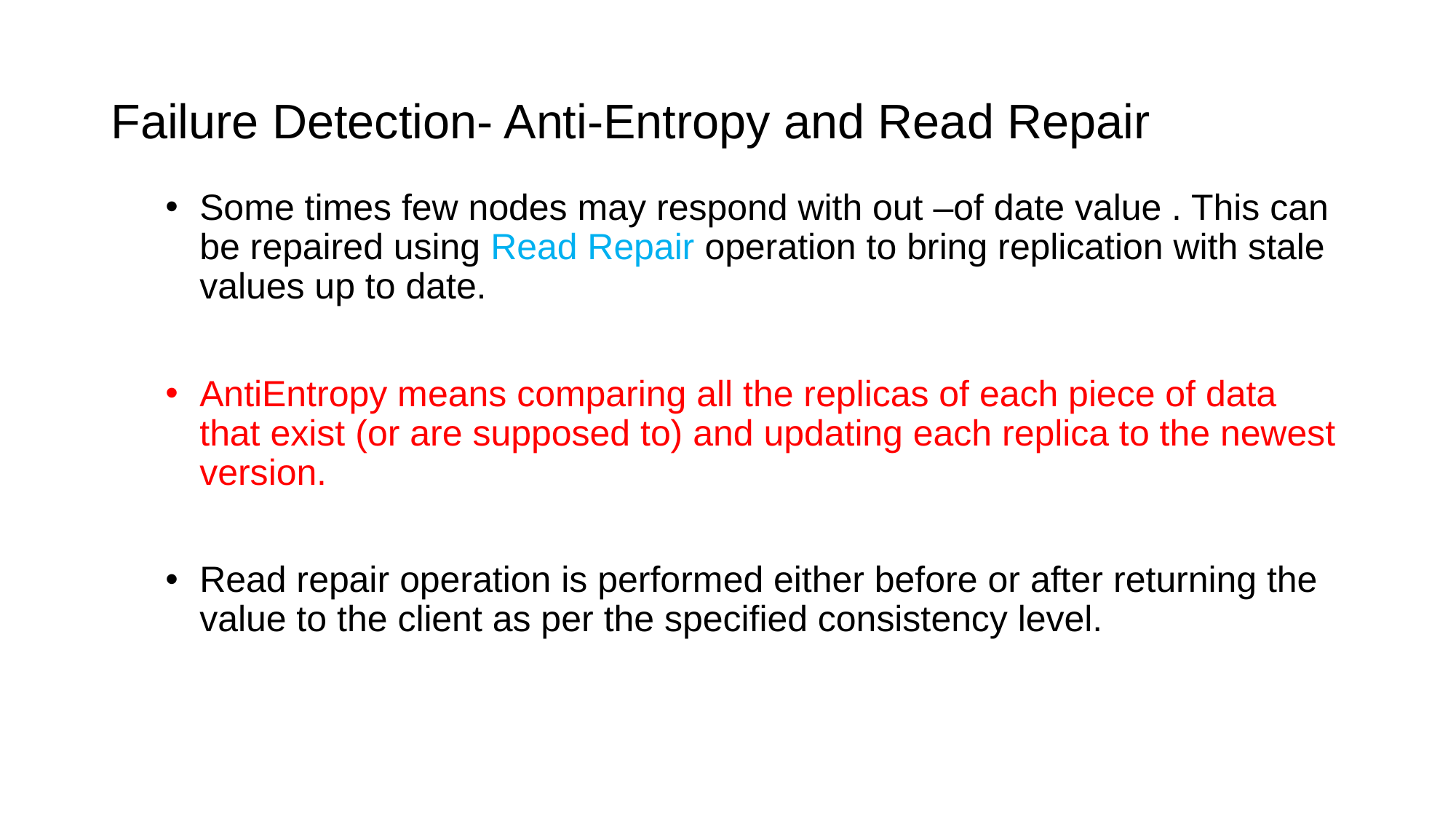

# Failure Detection- Anti-Entropy and Read Repair
Some times few nodes may respond with out –of date value . This can be repaired using Read Repair operation to bring replication with stale values up to date.

AntiEntropy means comparing all the replicas of each piece of data that exist (or are supposed to) and updating each replica to the newest version.

Read repair operation is performed either before or after returning the value to the client as per the specified consistency level.